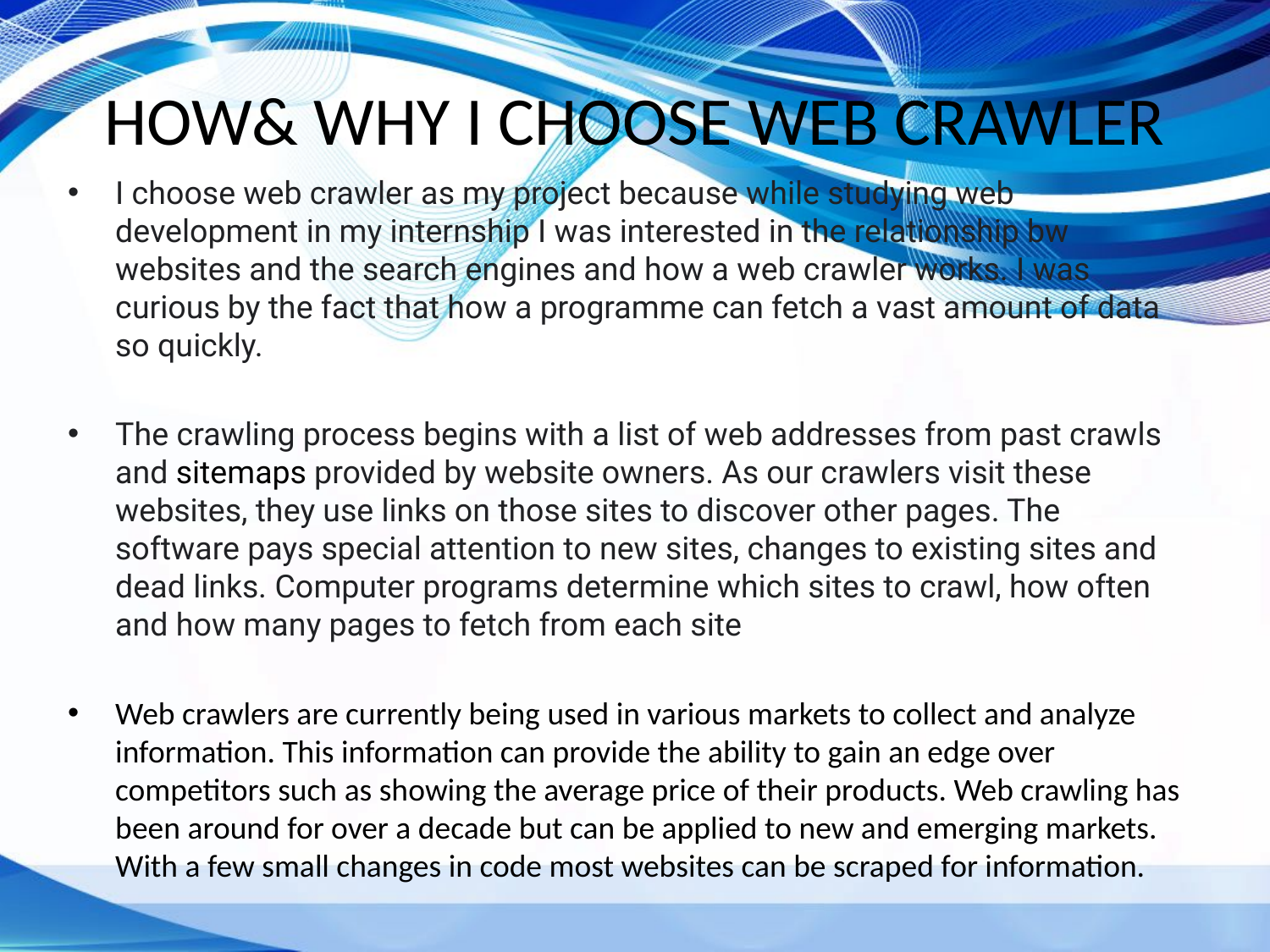

# HOW& WHY I CHOOSE WEB CRAWLER
I choose web crawler as my project because while studying web development in my internship I was interested in the relationship bw websites and the search engines and how a web crawler works. I was curious by the fact that how a programme can fetch a vast amount of data so quickly.

The crawling process begins with a list of web addresses from past crawls and sitemaps provided by website owners. As our crawlers visit these websites, they use links on those sites to discover other pages. The software pays special attention to new sites, changes to existing sites and dead links. Computer programs determine which sites to crawl, how often and how many pages to fetch from each site

Web crawlers are currently being used in various markets to collect and analyze information. This information can provide the ability to gain an edge over competitors such as showing the average price of their products. Web crawling has been around for over a decade but can be applied to new and emerging markets. With a few small changes in code most websites can be scraped for information.